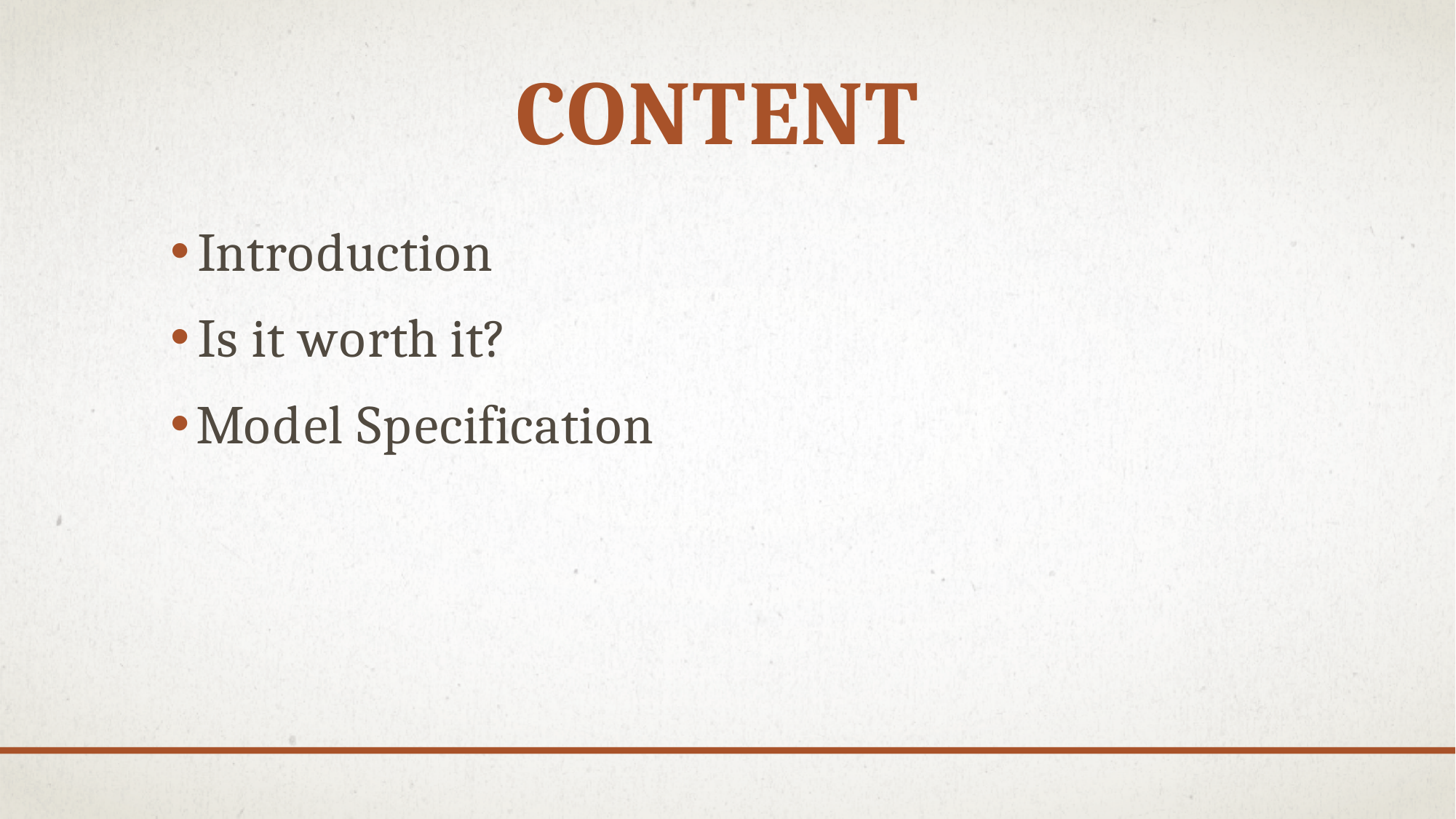

# CONTENT
Introduction
Is it worth it?
Model Specification